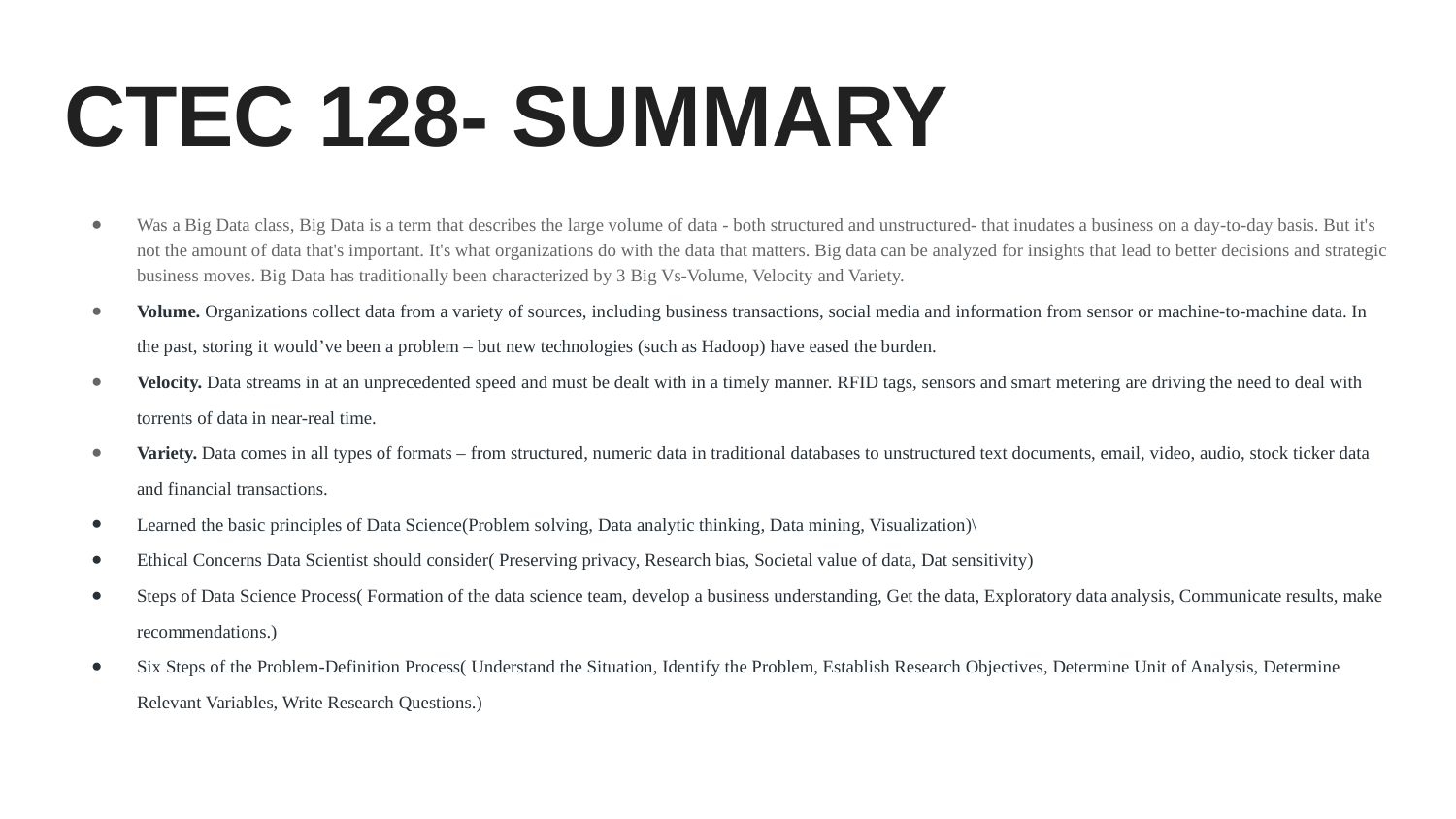

# CTEC 128- SUMMARY

Was a Big Data class, Big Data is a term that describes the large volume of data - both structured and unstructured- that inudates a business on a day-to-day basis. But it's not the amount of data that's important. It's what organizations do with the data that matters. Big data can be analyzed for insights that lead to better decisions and strategic business moves. Big Data has traditionally been characterized by 3 Big Vs-Volume, Velocity and Variety.
Volume. Organizations collect data from a variety of sources, including business transactions, social media and information from sensor or machine-to-machine data. In the past, storing it would’ve been a problem – but new technologies (such as Hadoop) have eased the burden.
Velocity. Data streams in at an unprecedented speed and must be dealt with in a timely manner. RFID tags, sensors and smart metering are driving the need to deal with torrents of data in near-real time.
Variety. Data comes in all types of formats – from structured, numeric data in traditional databases to unstructured text documents, email, video, audio, stock ticker data and financial transactions.
Learned the basic principles of Data Science(Problem solving, Data analytic thinking, Data mining, Visualization)\
Ethical Concerns Data Scientist should consider( Preserving privacy, Research bias, Societal value of data, Dat sensitivity)
Steps of Data Science Process( Formation of the data science team, develop a business understanding, Get the data, Exploratory data analysis, Communicate results, make recommendations.)
Six Steps of the Problem-Definition Process( Understand the Situation, Identify the Problem, Establish Research Objectives, Determine Unit of Analysis, Determine Relevant Variables, Write Research Questions.)